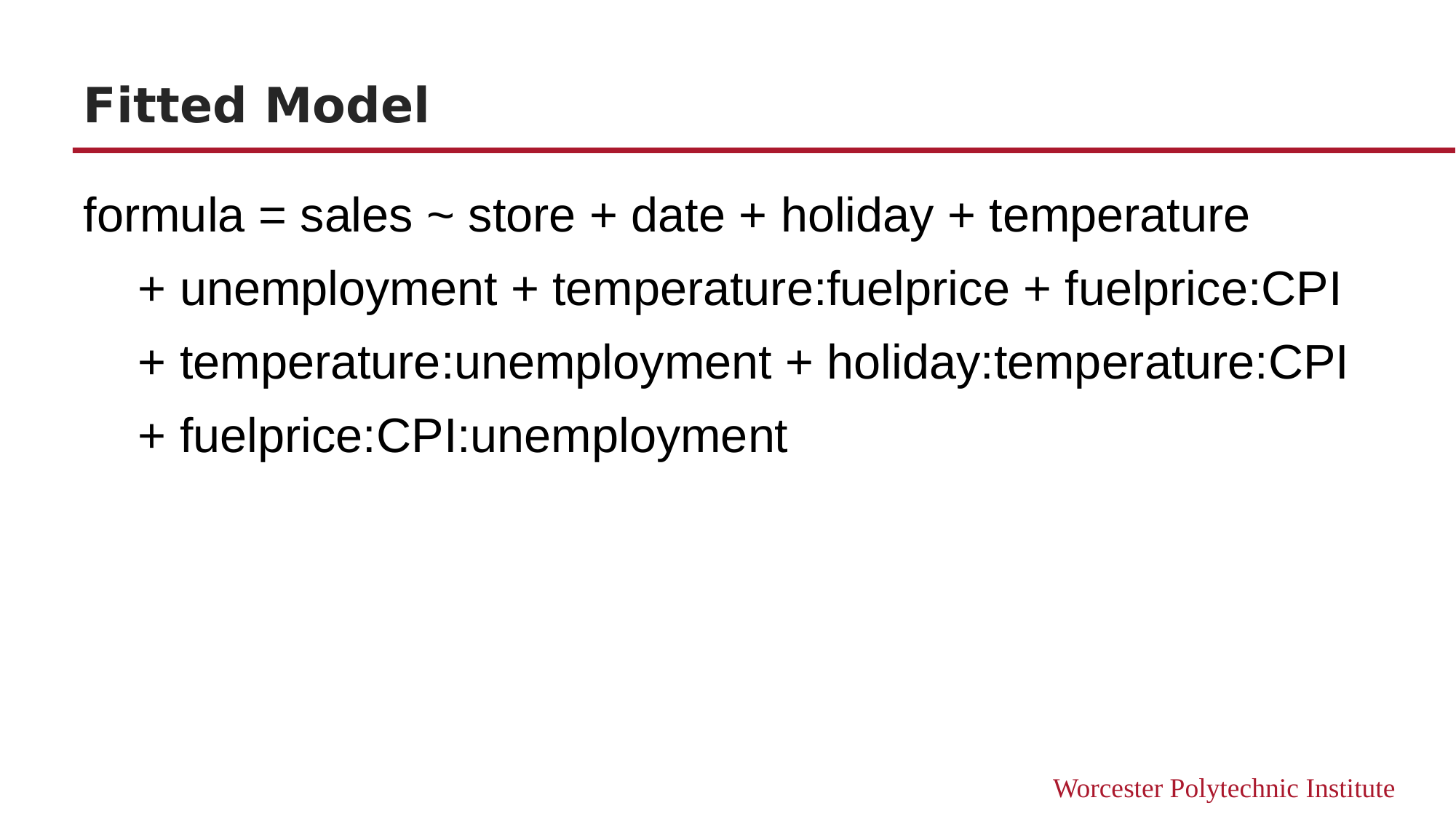

# Fitted Model
formula = sales ~ store + date + holiday + temperature
+ unemployment + temperature:fuelprice + fuelprice:CPI
+ temperature:unemployment + holiday:temperature:CPI
+ fuelprice:CPI:unemployment